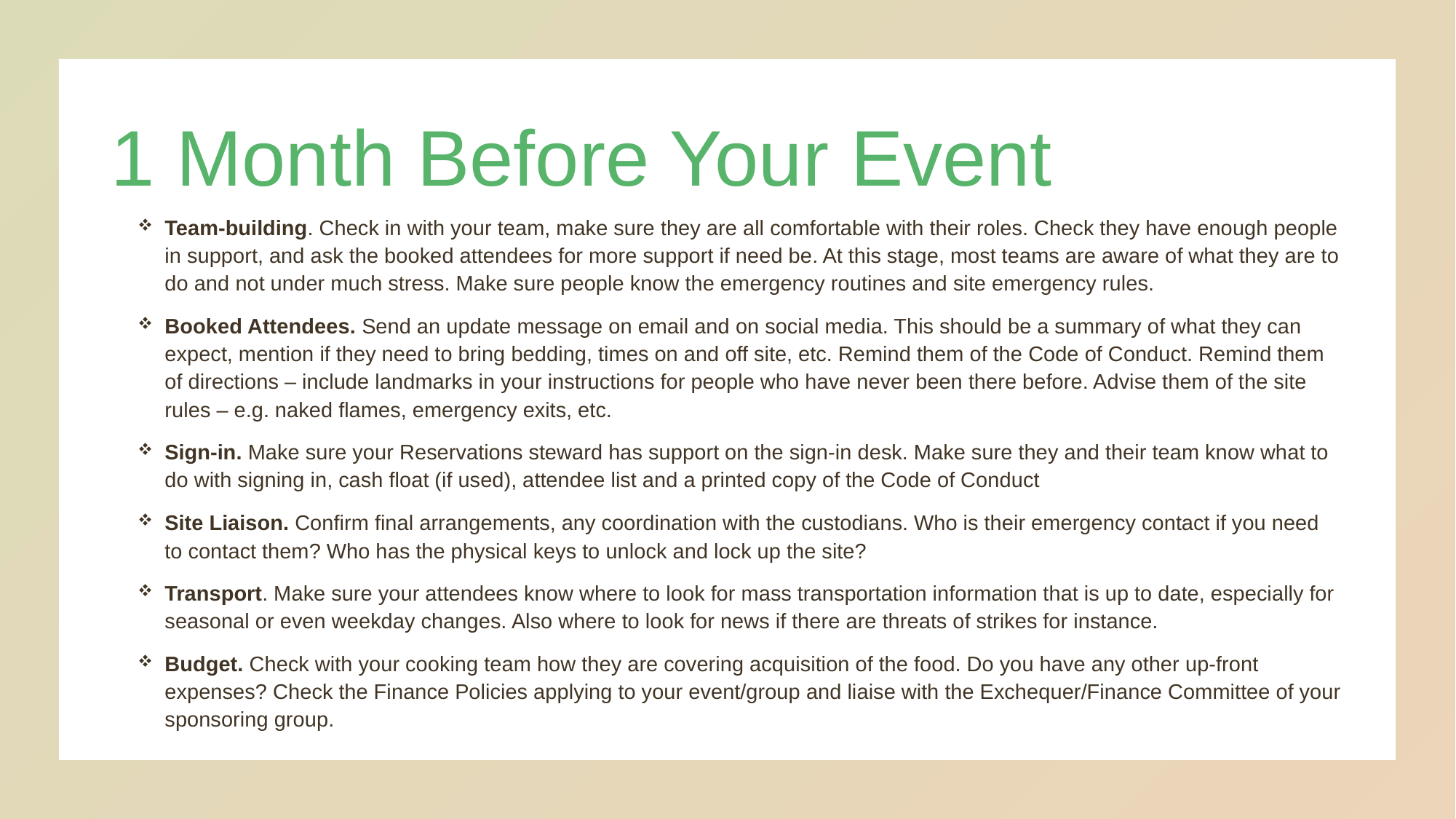

1 Month Before Your Event
Team-building. Check in with your team, make sure they are all comfortable with their roles. Check they have enough people in support, and ask the booked attendees for more support if need be. At this stage, most teams are aware of what they are to do and not under much stress. Make sure people know the emergency routines and site emergency rules.
Booked Attendees. Send an update message on email and on social media. This should be a summary of what they can expect, mention if they need to bring bedding, times on and off site, etc. Remind them of the Code of Conduct. Remind them of directions – include landmarks in your instructions for people who have never been there before. Advise them of the site rules – e.g. naked flames, emergency exits, etc.
Sign-in. Make sure your Reservations steward has support on the sign-in desk. Make sure they and their team know what to do with signing in, cash float (if used), attendee list and a printed copy of the Code of Conduct
Site Liaison. Confirm final arrangements, any coordination with the custodians. Who is their emergency contact if you need to contact them? Who has the physical keys to unlock and lock up the site?
Transport. Make sure your attendees know where to look for mass transportation information that is up to date, especially for seasonal or even weekday changes. Also where to look for news if there are threats of strikes for instance.
Budget. Check with your cooking team how they are covering acquisition of the food. Do you have any other up-front expenses? Check the Finance Policies applying to your event/group and liaise with the Exchequer/Finance Committee of your sponsoring group.